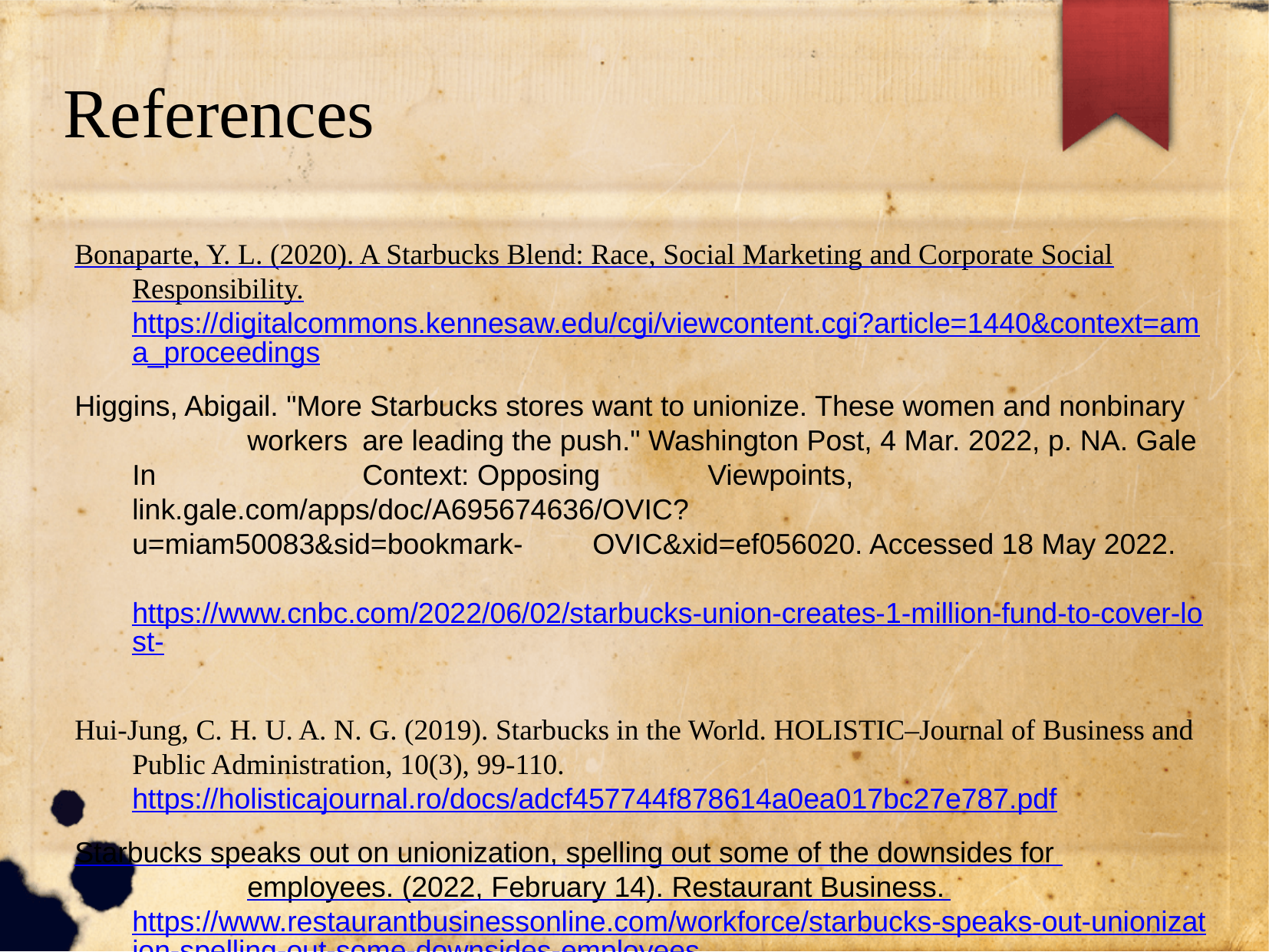

References

Bonaparte, Y. L. (2020). A Starbucks Blend: Race, Social Marketing and Corporate Social Responsibility.https://digitalcommons.kennesaw.edu/cgi/viewcontent.cgi?article=1440&context=ama_proceedings
Higgins, Abigail. "More Starbucks stores want to unionize. These women and nonbinary 	workers 	are leading the push." Washington Post, 4 Mar. 2022, p. NA. Gale In 		Context: Opposing 	Viewpoints, link.gale.com/apps/doc/A695674636/OVIC?		u=miam50083&sid=bookmark-	OVIC&xid=ef056020. Accessed 18 May 2022.
	https://www.cnbc.com/2022/06/02/starbucks-union-creates-1-million-fund-to-cover-lost-
Hui‐Jung, C. H. U. A. N. G. (2019). Starbucks in the World. HOLISTIC–Journal of Business and Public Administration, 10(3), 99-110. https://holisticajournal.ro/docs/adcf457744f878614a0ea017bc27e787.pdf
Starbucks speaks out on unionization, spelling out some of the downsides for 		employees. (2022, February 14). Restaurant Business. https://www.restaurantbusinessonline.com/workforce/starbucks-speaks-out-unionization-spelling-out-some-downsides-employees
Starbucks Workers united. Starbucks Workers United. (n.d.). Retrieved May 20, 2022, from https://sbworkersunited.org/